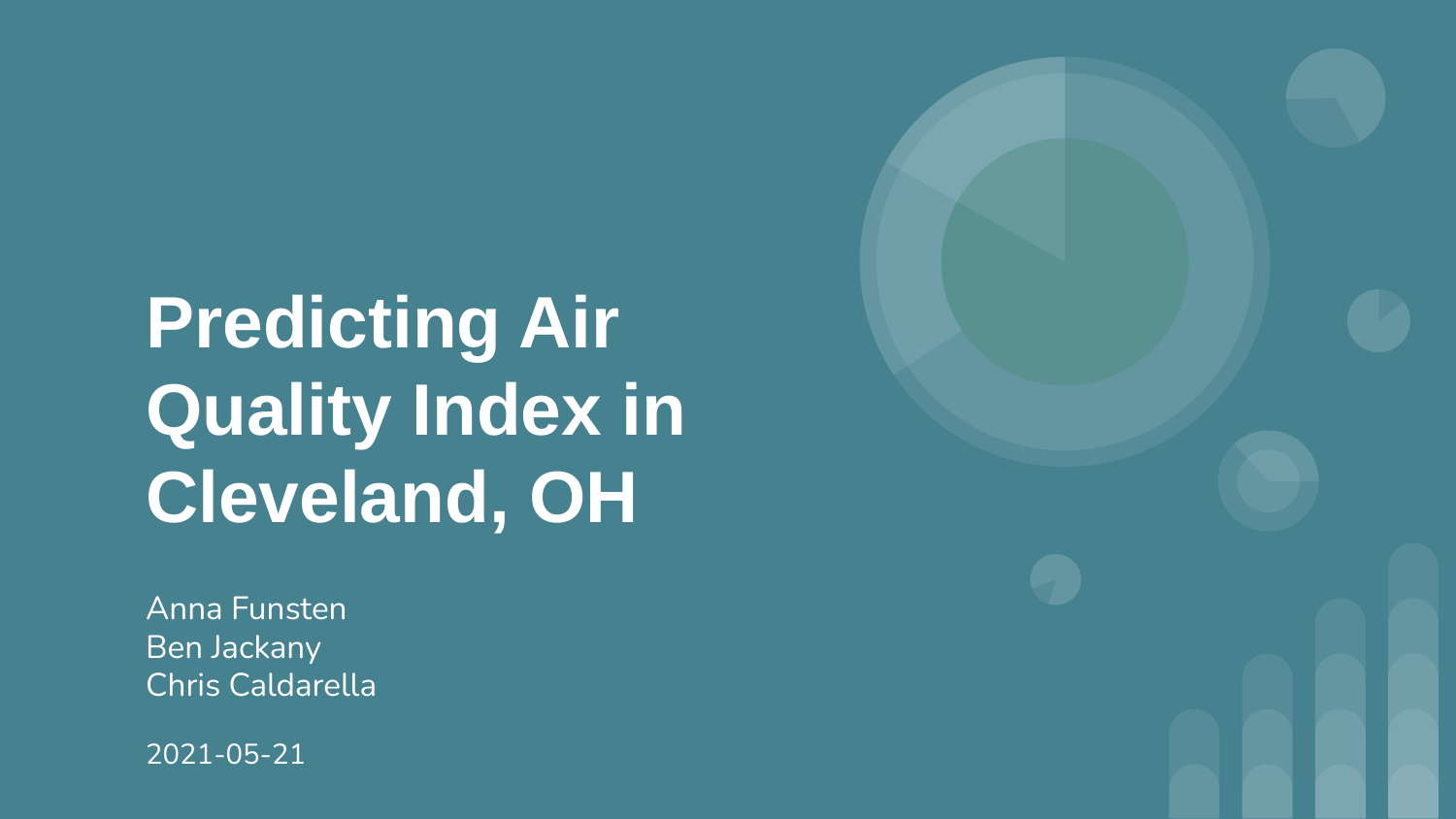

# Predicting Air Quality Index in Cleveland, OH
Anna Funsten
Ben Jackany
Chris Caldarella
2021-05-21